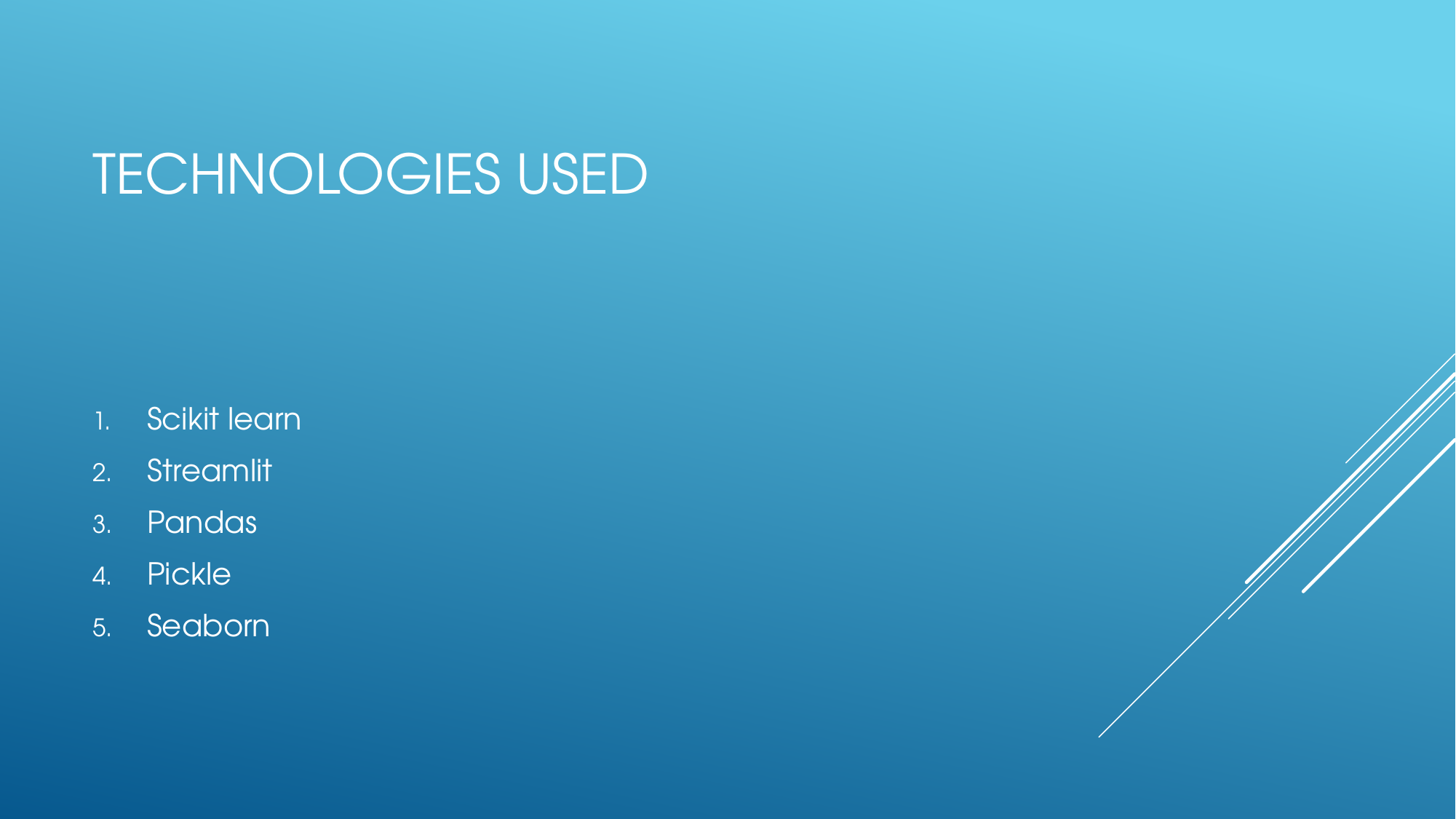

# TECHNOLOGIES USED
Scikit learn
Streamlit
Pandas
Pickle
Seaborn